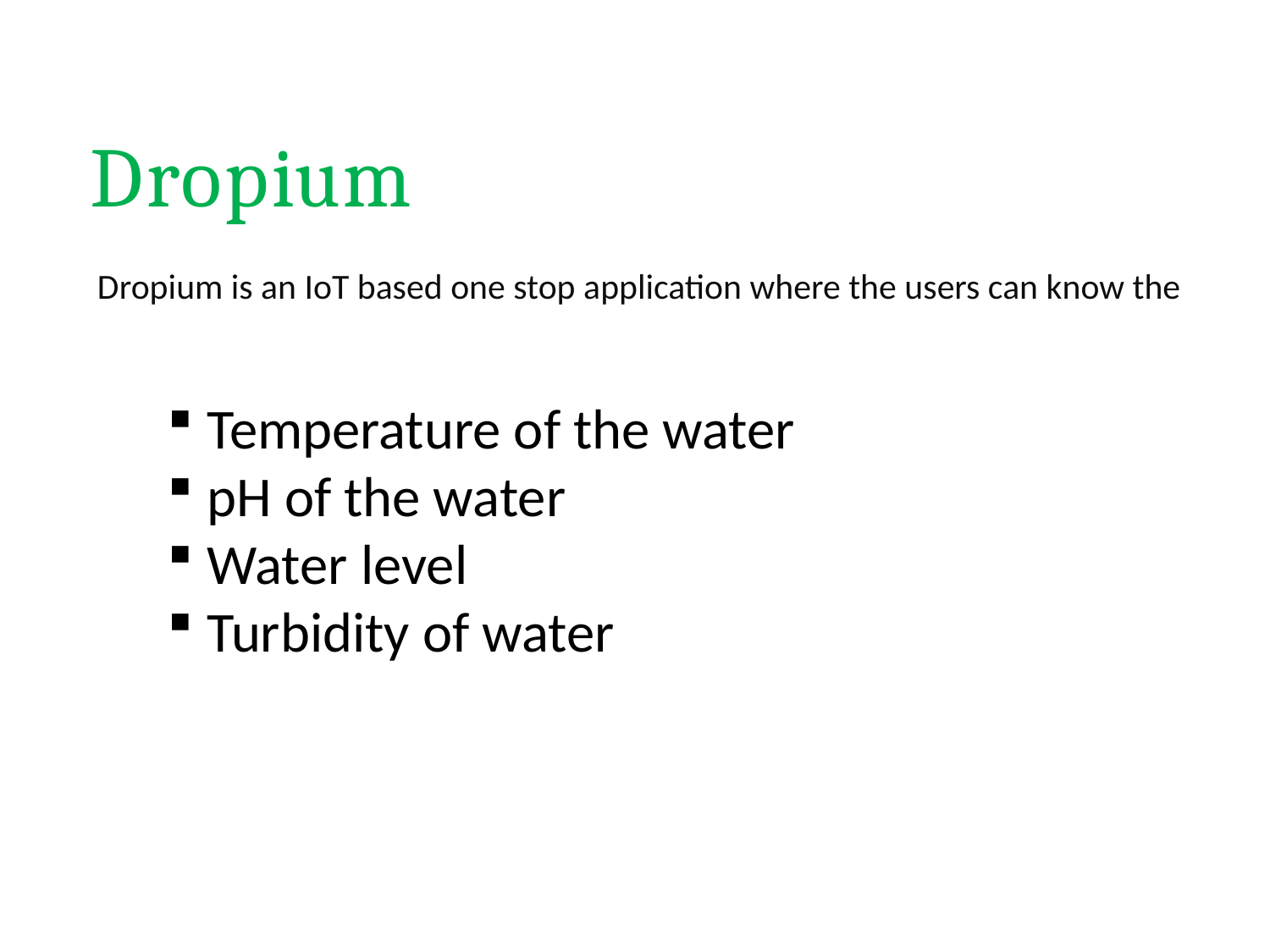

Dropium

Dropium is an IoT based one stop application where the users can know the
Temperature of the water
pH of the water
Water level
Turbidity of water